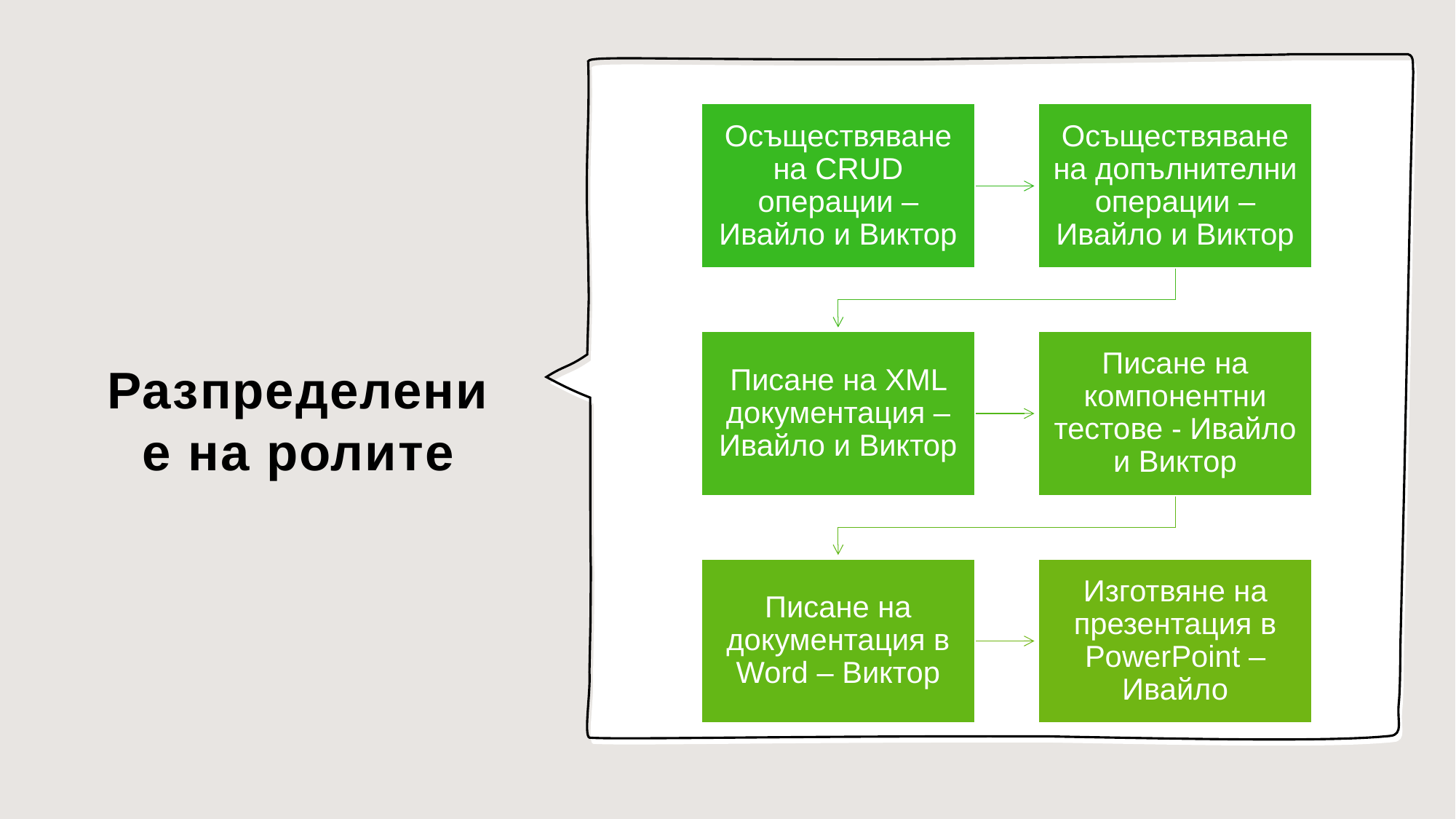

Осъществяване на CRUD операции – Ивайло и Виктор

Осъществяване на допълнителни операции – Ивайло и Виктор

Писане на XML документация – Ивайло и Виктор

Писане на компонентни тестове - Ивайло и Виктор

Писане на документация в Word – Виктор
Изготвяне на презентация в PowerPoint – Ивайло
# Разпределение на ролите